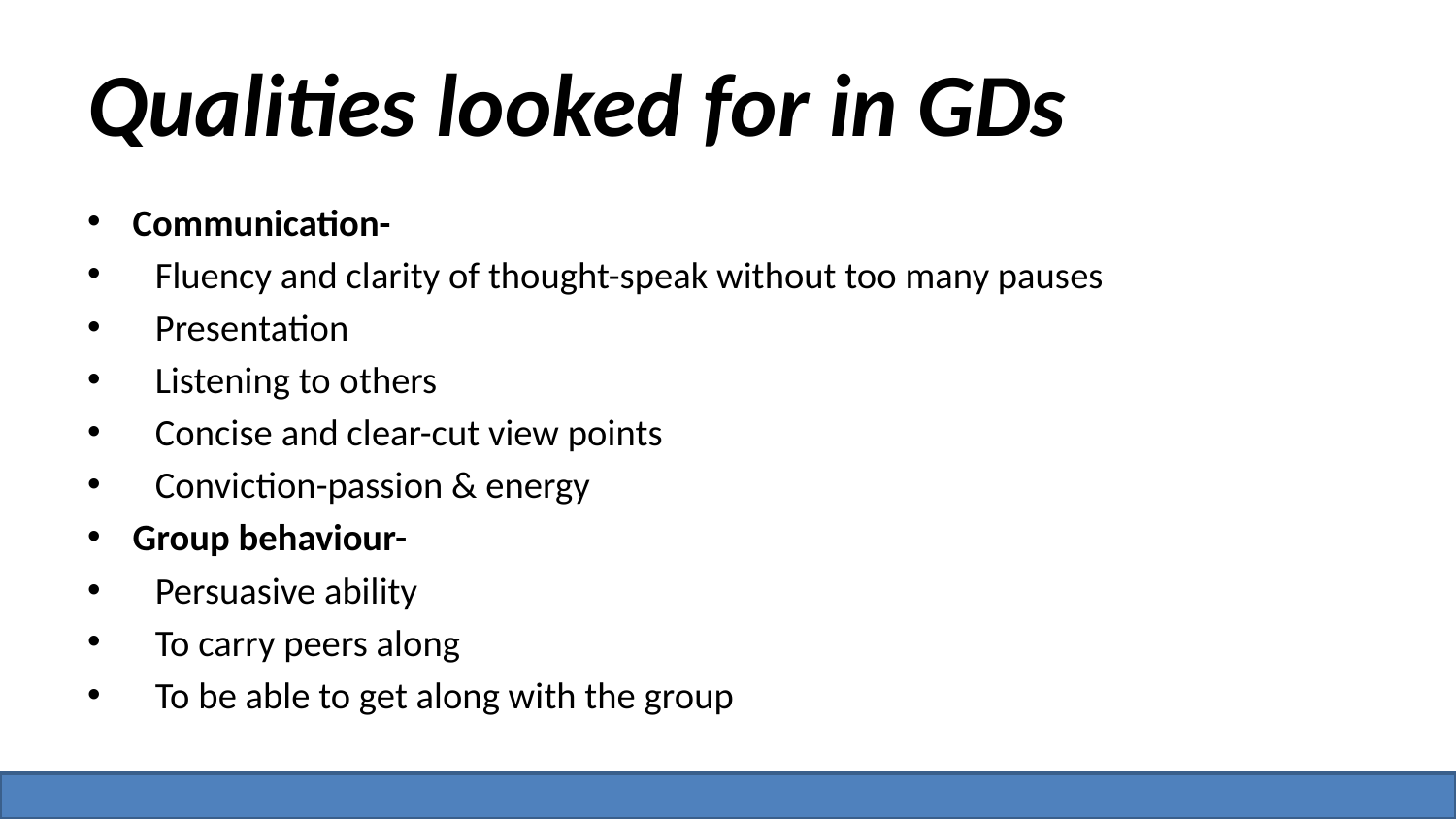

# Qualities looked for in GDs
Communication-
Fluency and clarity of thought-speak without too many pauses
Presentation
Listening to others
Concise and clear-cut view points
Conviction-passion & energy
Group behaviour-
Persuasive ability
To carry peers along
To be able to get along with the group